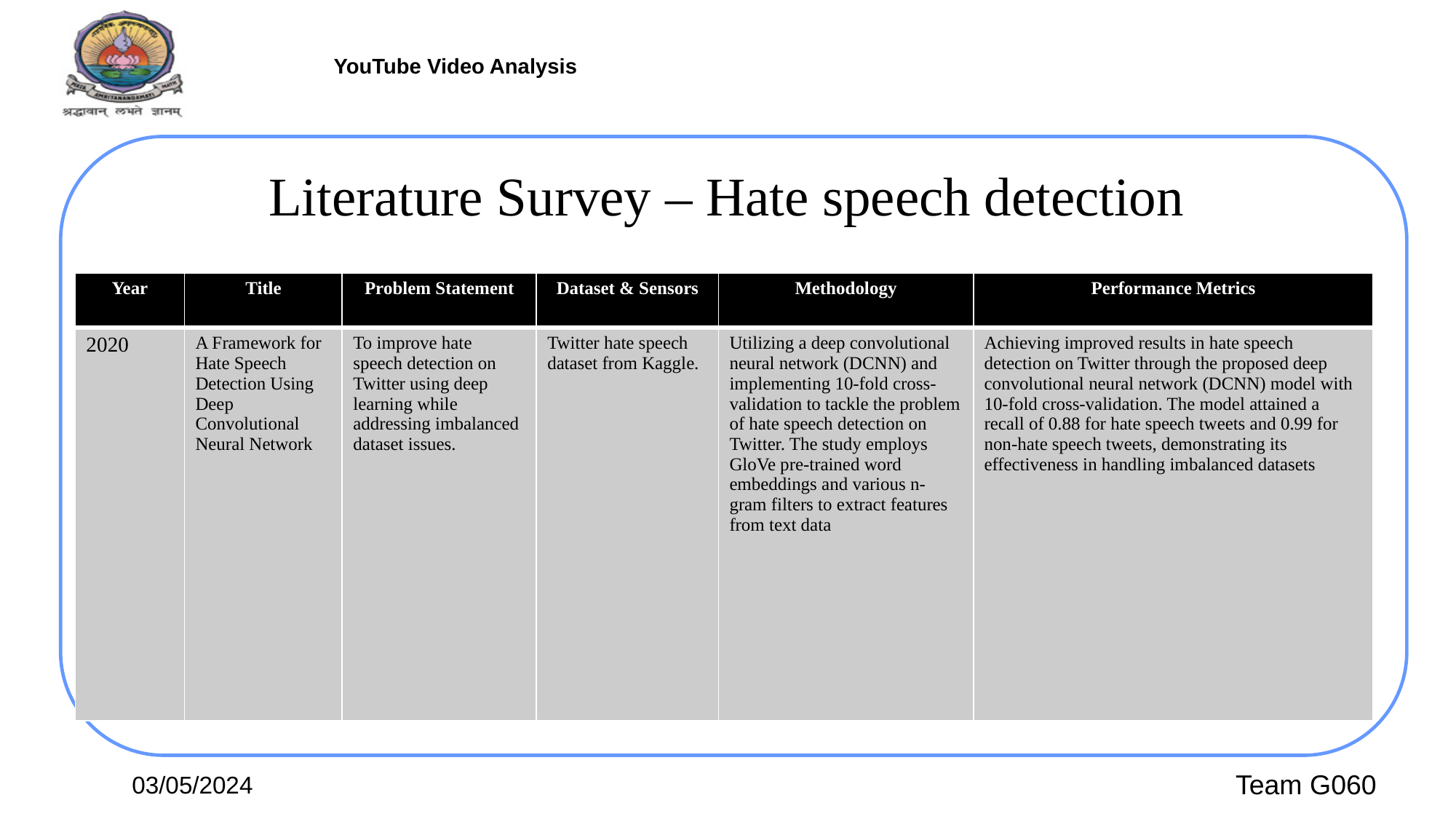

# Literature Survey – Hate speech detection
| Year | Title | Problem Statement | Dataset & Sensors | Methodology | Performance Metrics |
| --- | --- | --- | --- | --- | --- |
| 2020 | A Framework for Hate Speech Detection Using Deep Convolutional Neural Network | To improve hate speech detection on Twitter using deep learning while addressing imbalanced dataset issues. | Twitter hate speech dataset from Kaggle. | Utilizing a deep convolutional neural network (DCNN) and implementing 10-fold cross-validation to tackle the problem of hate speech detection on Twitter. The study employs GloVe pre-trained word embeddings and various n-gram filters to extract features from text data | Achieving improved results in hate speech detection on Twitter through the proposed deep convolutional neural network (DCNN) model with 10-fold cross-validation. The model attained a recall of 0.88 for hate speech tweets and 0.99 for non-hate speech tweets, demonstrating its effectiveness in handling imbalanced datasets |